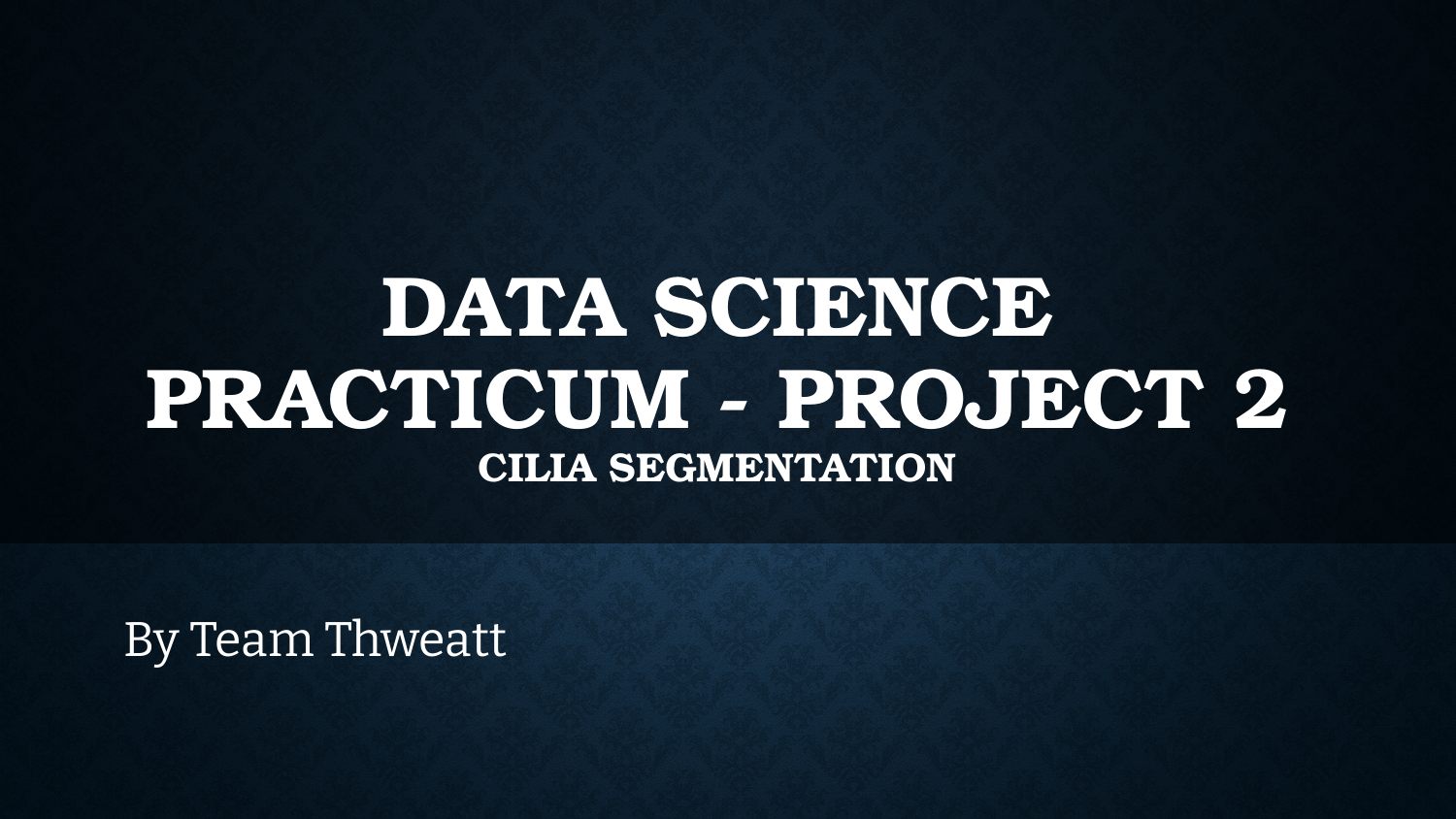

# Data Science Practicum - Project 2 Cilia segmentation
By Team Thweatt